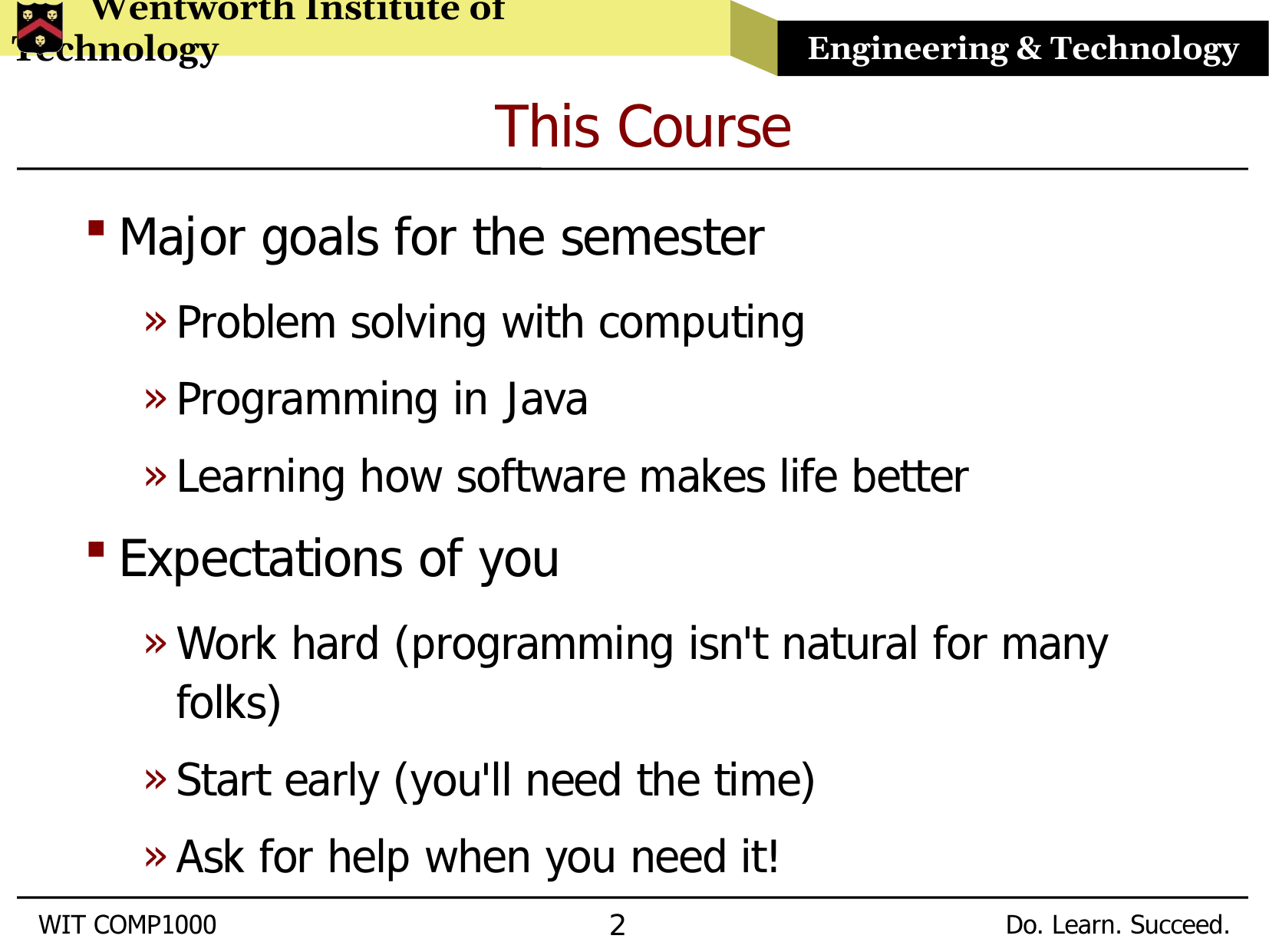

# This Course
Major goals for the semester
Problem solving with computing
Programming in Java
Learning how software makes life better
Expectations of you
Work hard (programming isn't natural for many folks)
Start early (you'll need the time)
Ask for help when you need it!